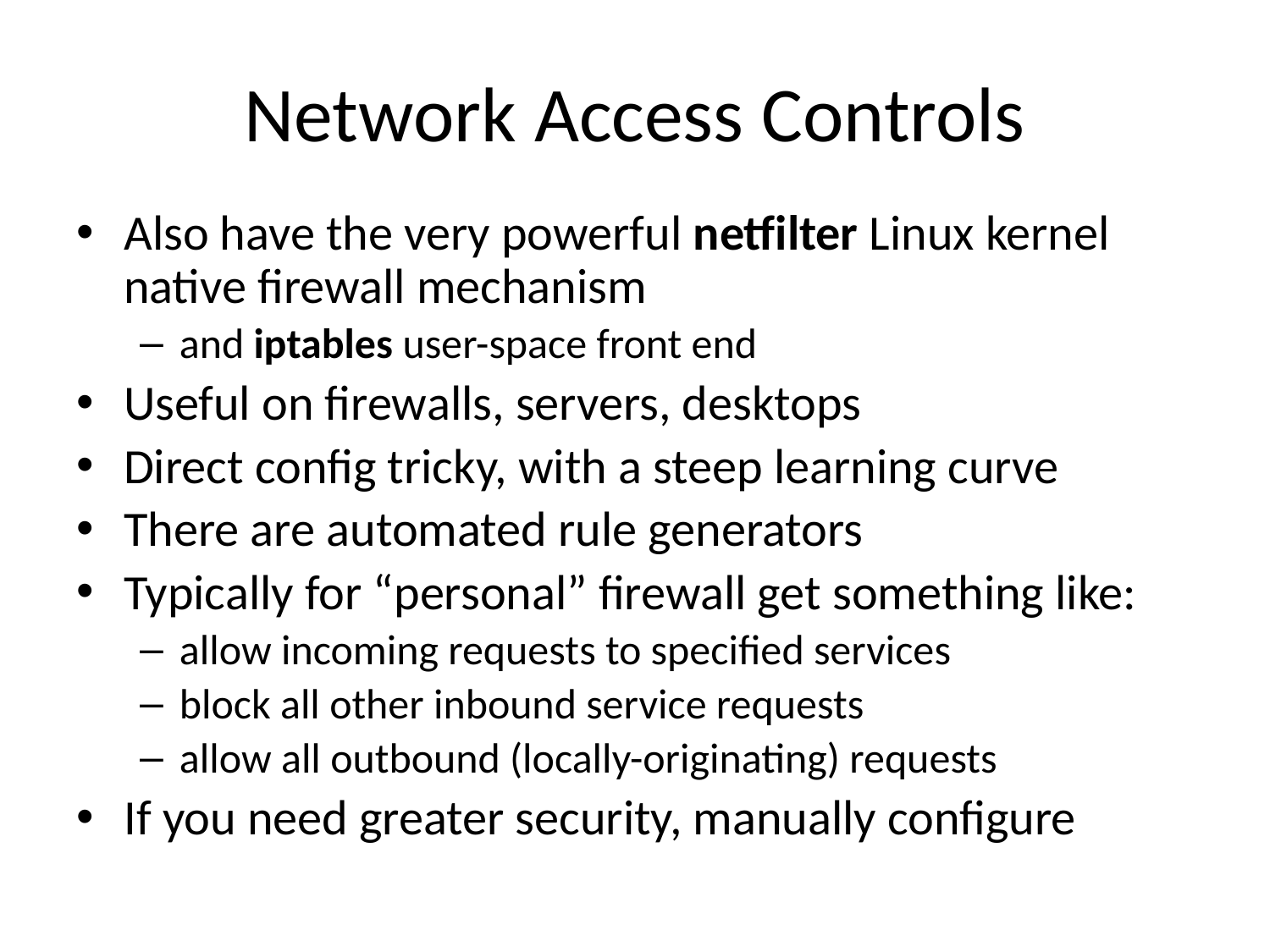

# Network Access Controls
Also have the very powerful netfilter Linux kernel native firewall mechanism
and iptables user-space front end
Useful on firewalls, servers, desktops
Direct config tricky, with a steep learning curve
There are automated rule generators
Typically for “personal” firewall get something like:
allow incoming requests to specified services
block all other inbound service requests
allow all outbound (locally-originating) requests
If you need greater security, manually configure